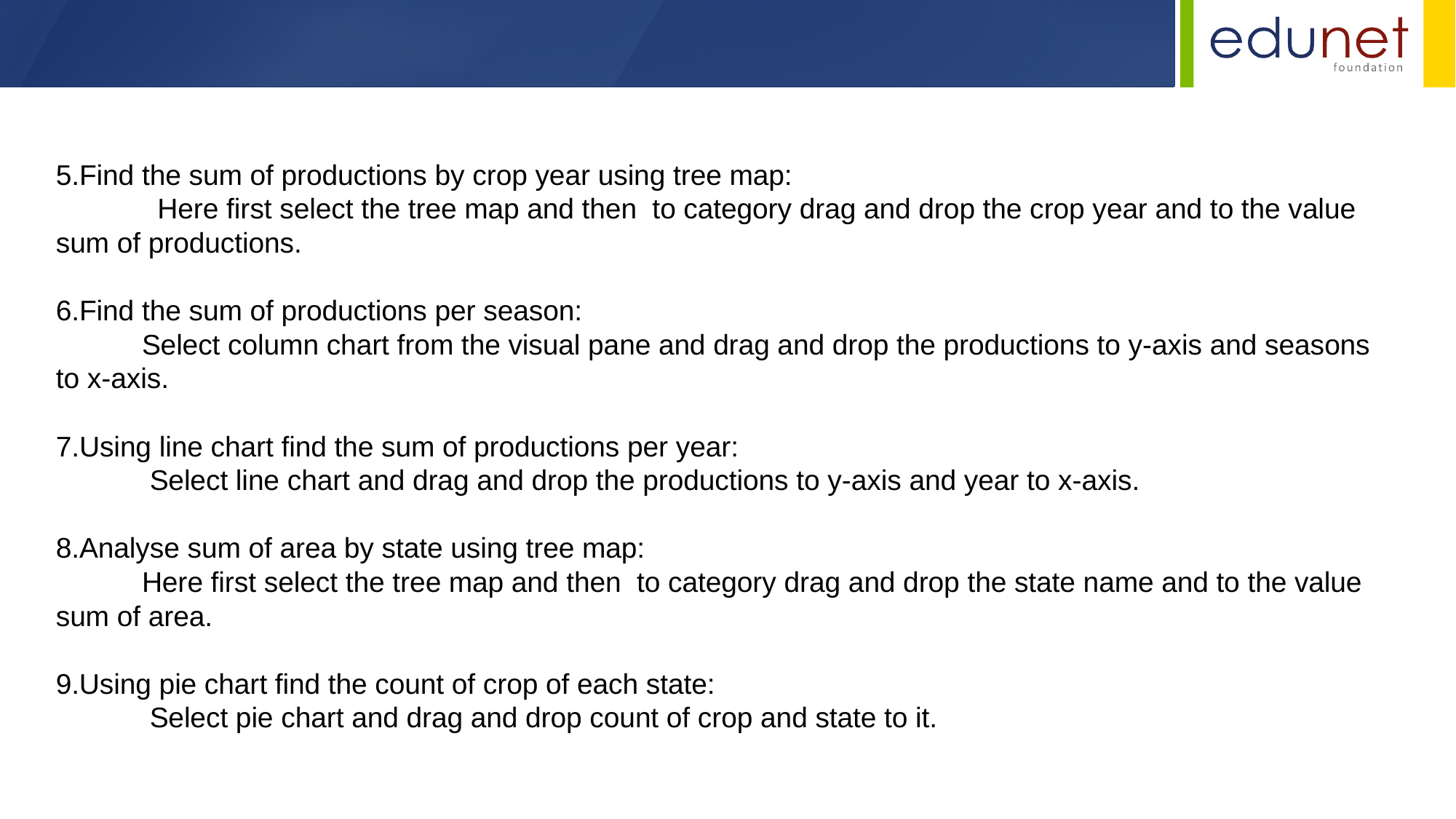

5.Find the sum of productions by crop year using tree map:
             Here first select the tree map and then  to category drag and drop the crop year and to the value sum of productions.

6.Find the sum of productions per season:
           Select column chart from the visual pane and drag and drop the productions to y-axis and seasons to x-axis.

7.Using line chart find the sum of productions per year:
            Select line chart and drag and drop the productions to y-axis and year to x-axis.

8.Analyse sum of area by state using tree map:
           Here first select the tree map and then  to category drag and drop the state name and to the value sum of area.

9.Using pie chart find the count of crop of each state:
            Select pie chart and drag and drop count of crop and state to it.